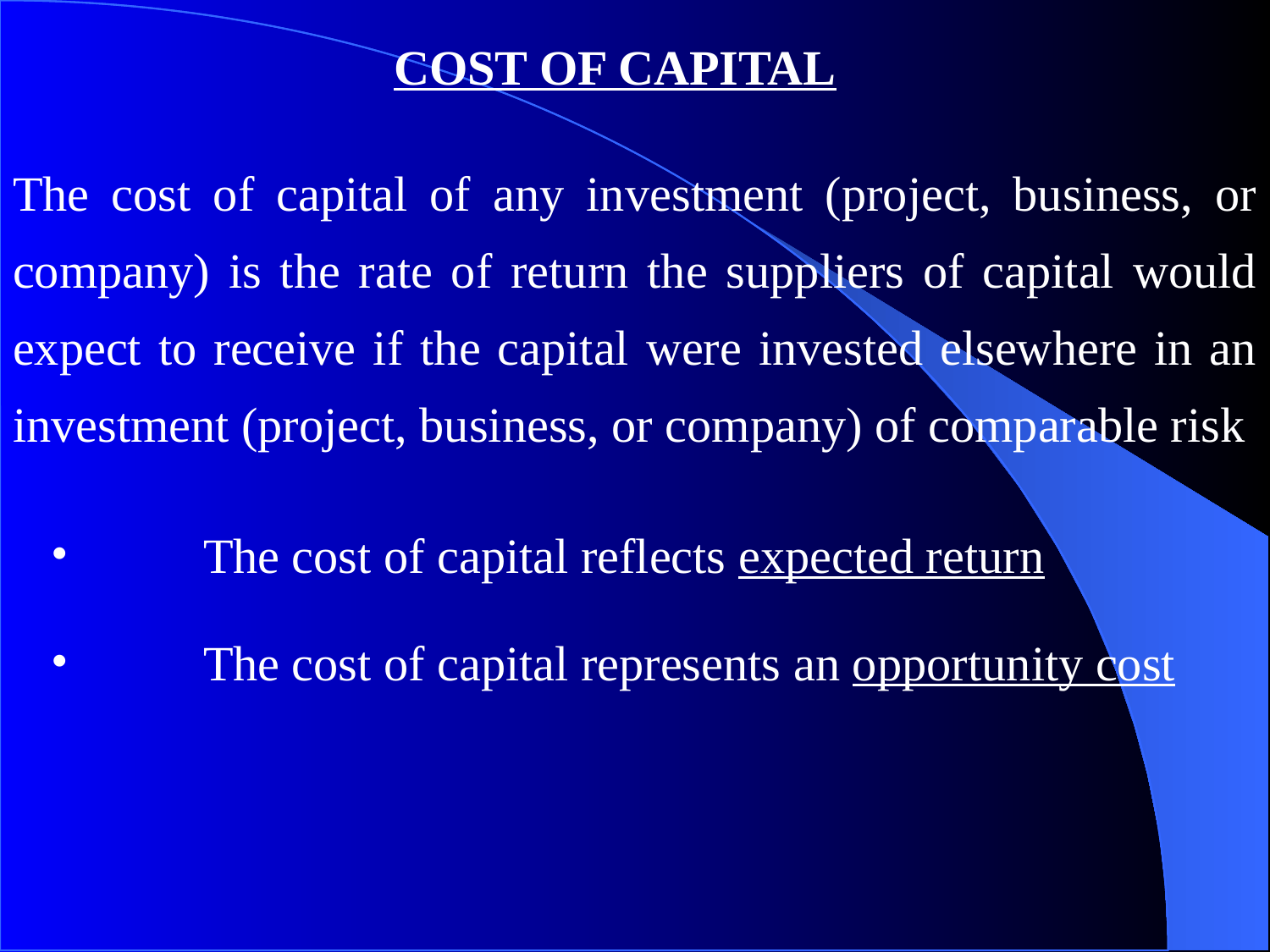

COST OF CAPITAL

The cost of capital of any investment (project, business, or company) is the rate of return the suppliers of capital would expect to receive if the capital were invested elsewhere in an investment (project, business, or company) of comparable risk

	The cost of capital reflects expected return
	The cost of capital represents an opportunity cost